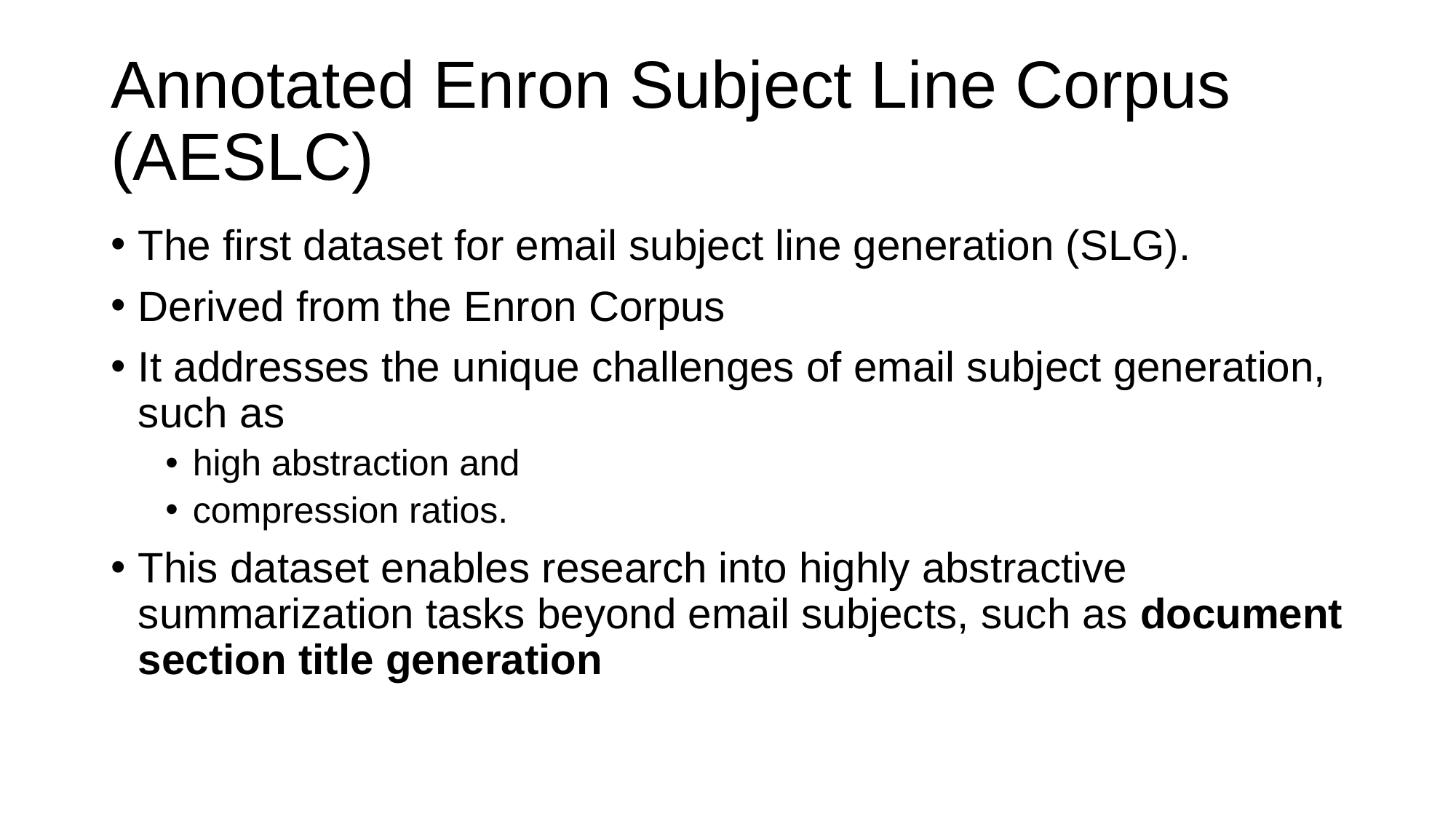

# Annotated Enron Subject Line Corpus (AESLC)
The first dataset for email subject line generation (SLG).
Derived from the Enron Corpus
It addresses the unique challenges of email subject generation, such as
high abstraction and
compression ratios.
This dataset enables research into highly abstractive summarization tasks beyond email subjects, such as document section title generation